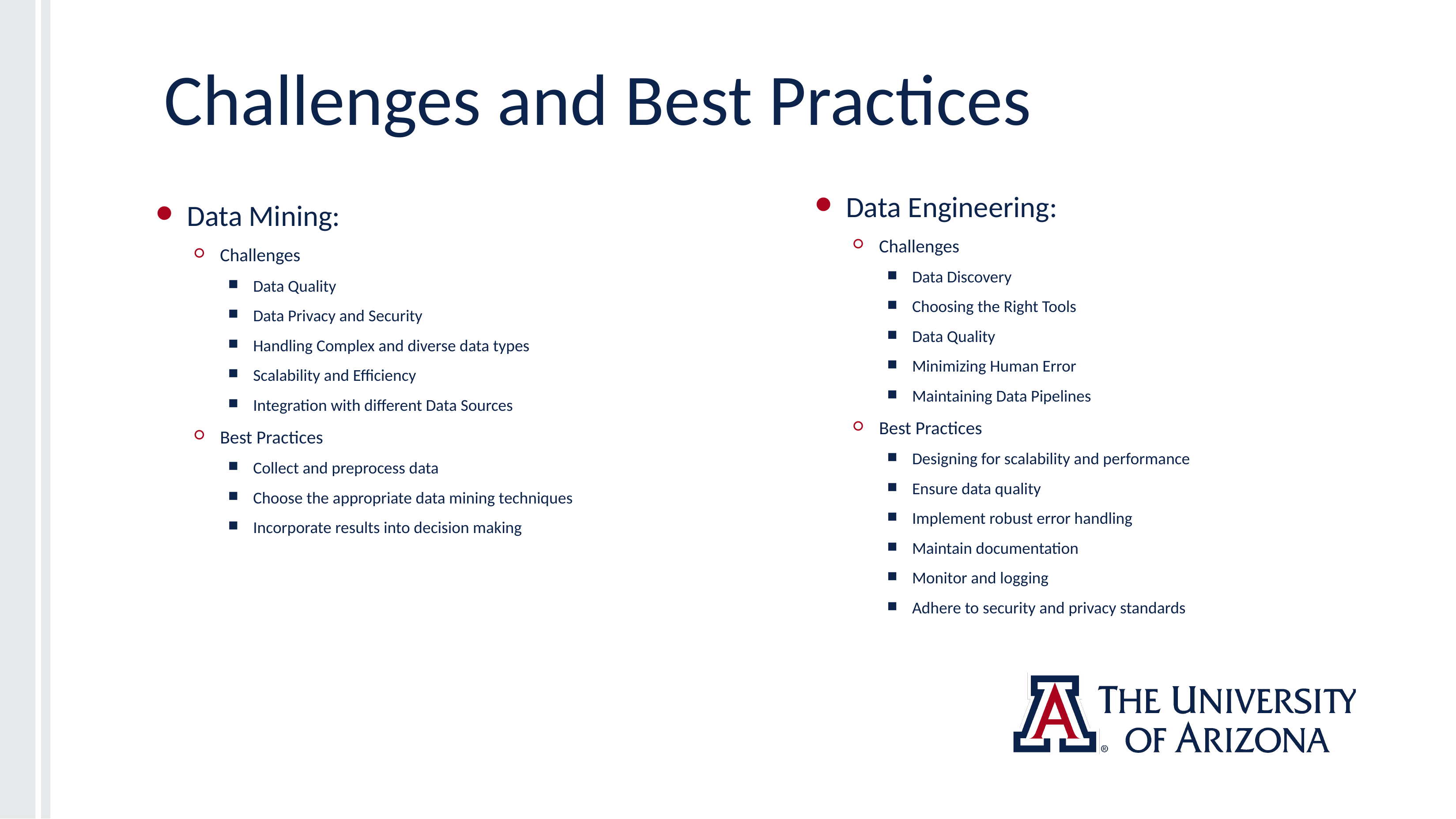

# Challenges and Best Practices
Data Engineering:
Challenges
Data Discovery
Choosing the Right Tools
Data Quality
Minimizing Human Error
Maintaining Data Pipelines
Best Practices
Designing for scalability and performance
Ensure data quality
Implement robust error handling
Maintain documentation
Monitor and logging
Adhere to security and privacy standards

Data Mining:
Challenges
Data Quality
Data Privacy and Security
Handling Complex and diverse data types
Scalability and Efficiency
Integration with different Data Sources
Best Practices
Collect and preprocess data
Choose the appropriate data mining techniques
Incorporate results into decision making